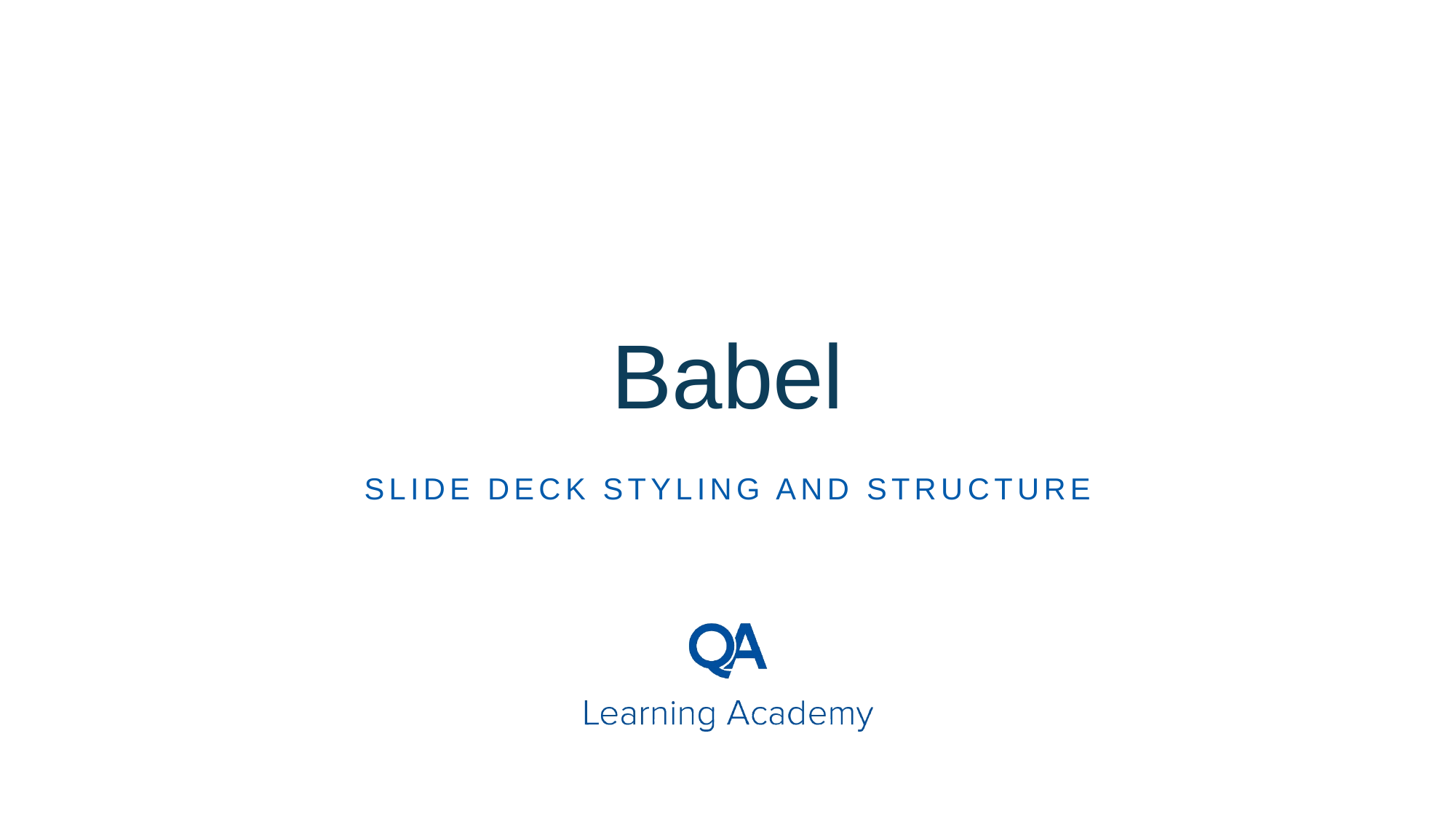

# Babel
Slide deck styling and structure